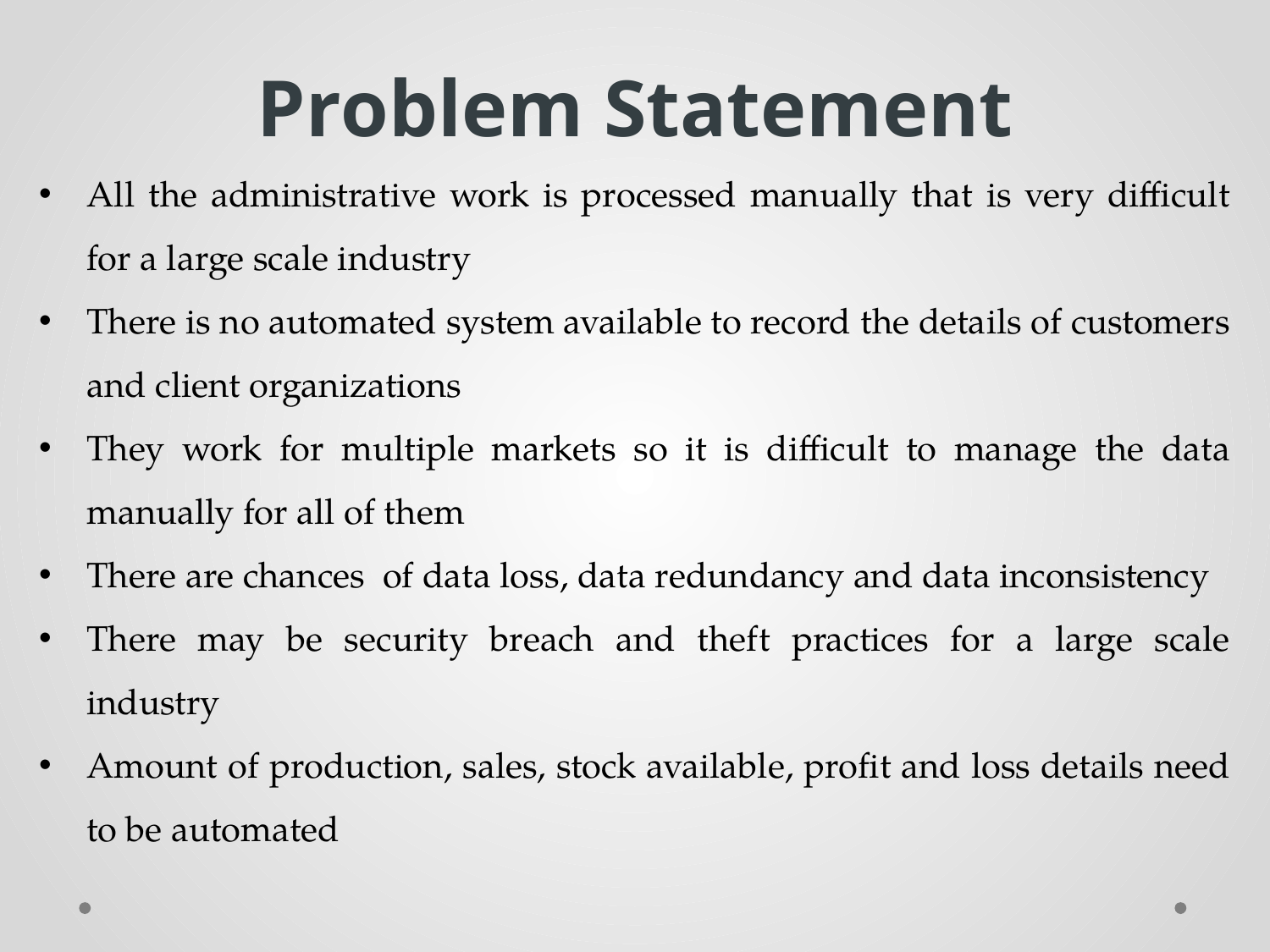

Problem Statement
All the administrative work is processed manually that is very difficult for a large scale industry
There is no automated system available to record the details of customers and client organizations
They work for multiple markets so it is difficult to manage the data manually for all of them
There are chances  of data loss, data redundancy and data inconsistency
There may be security breach and theft practices for a large scale industry
Amount of production, sales, stock available, profit and loss details need to be automated